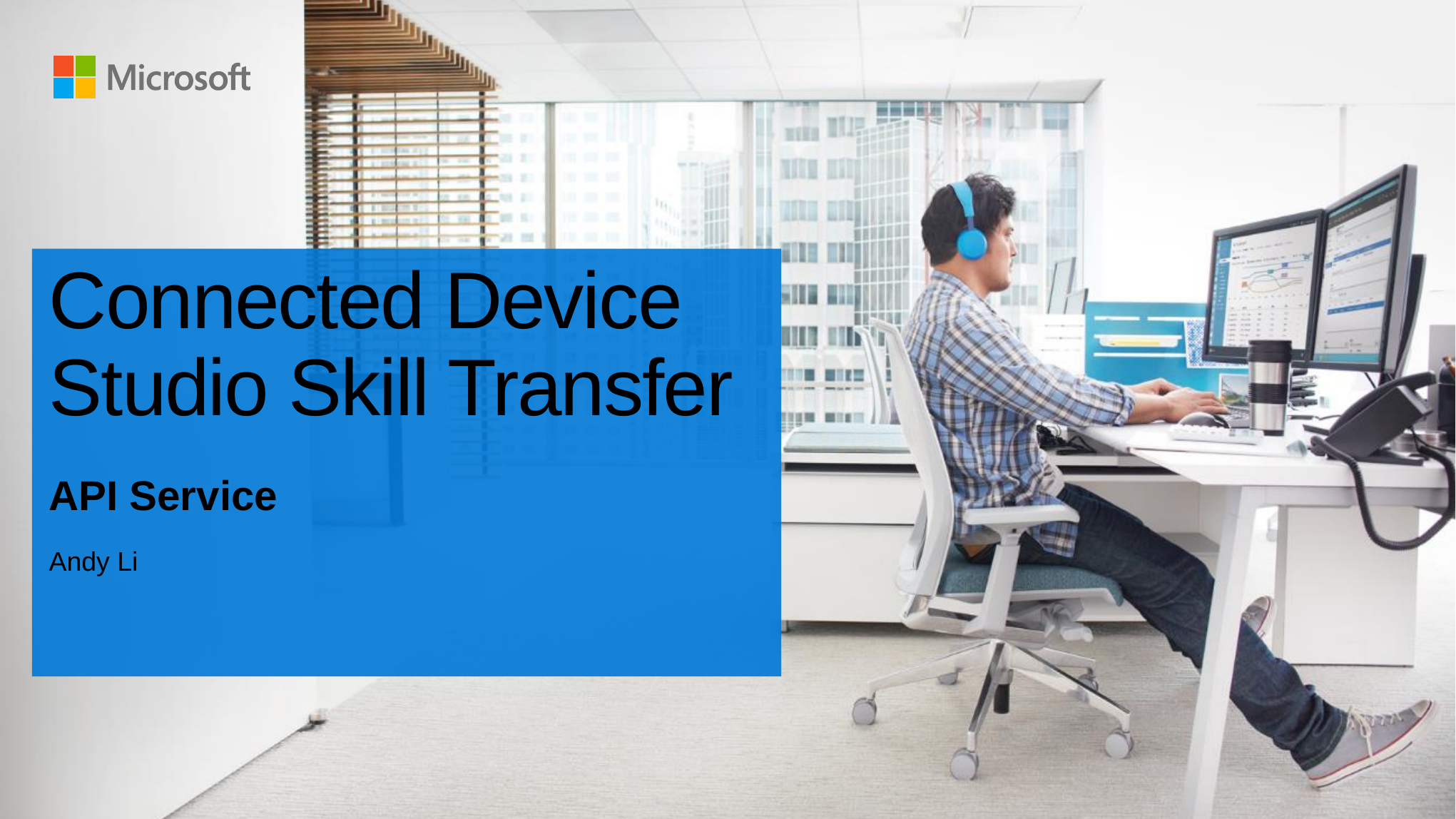

# Connected Device Studio Skill Transfer
API Service

Andy Li